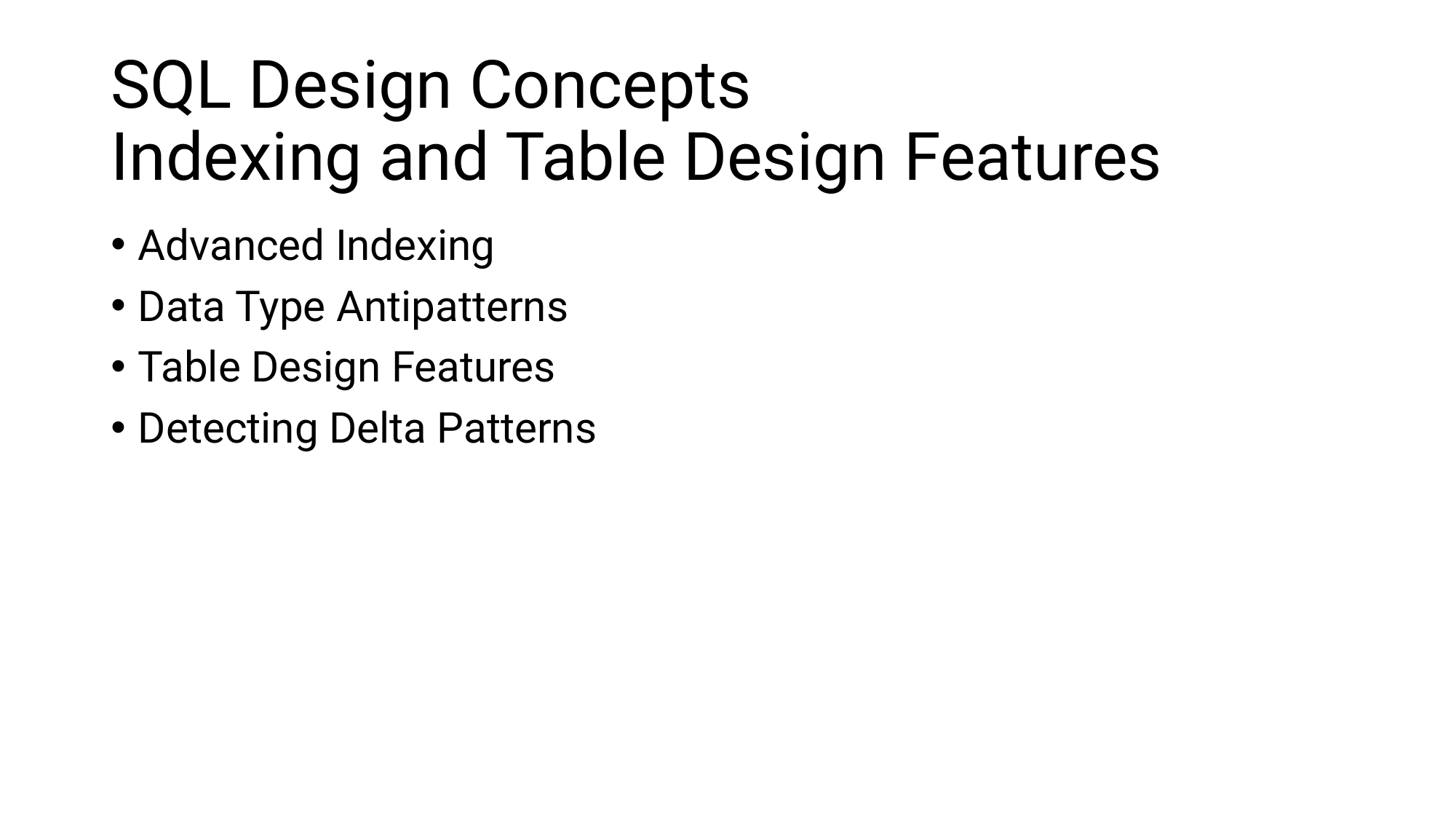

# SQL Design Concepts Indexing and Table Design Features
Advanced Indexing
Data Type Antipatterns
Table Design Features
Detecting Delta Patterns